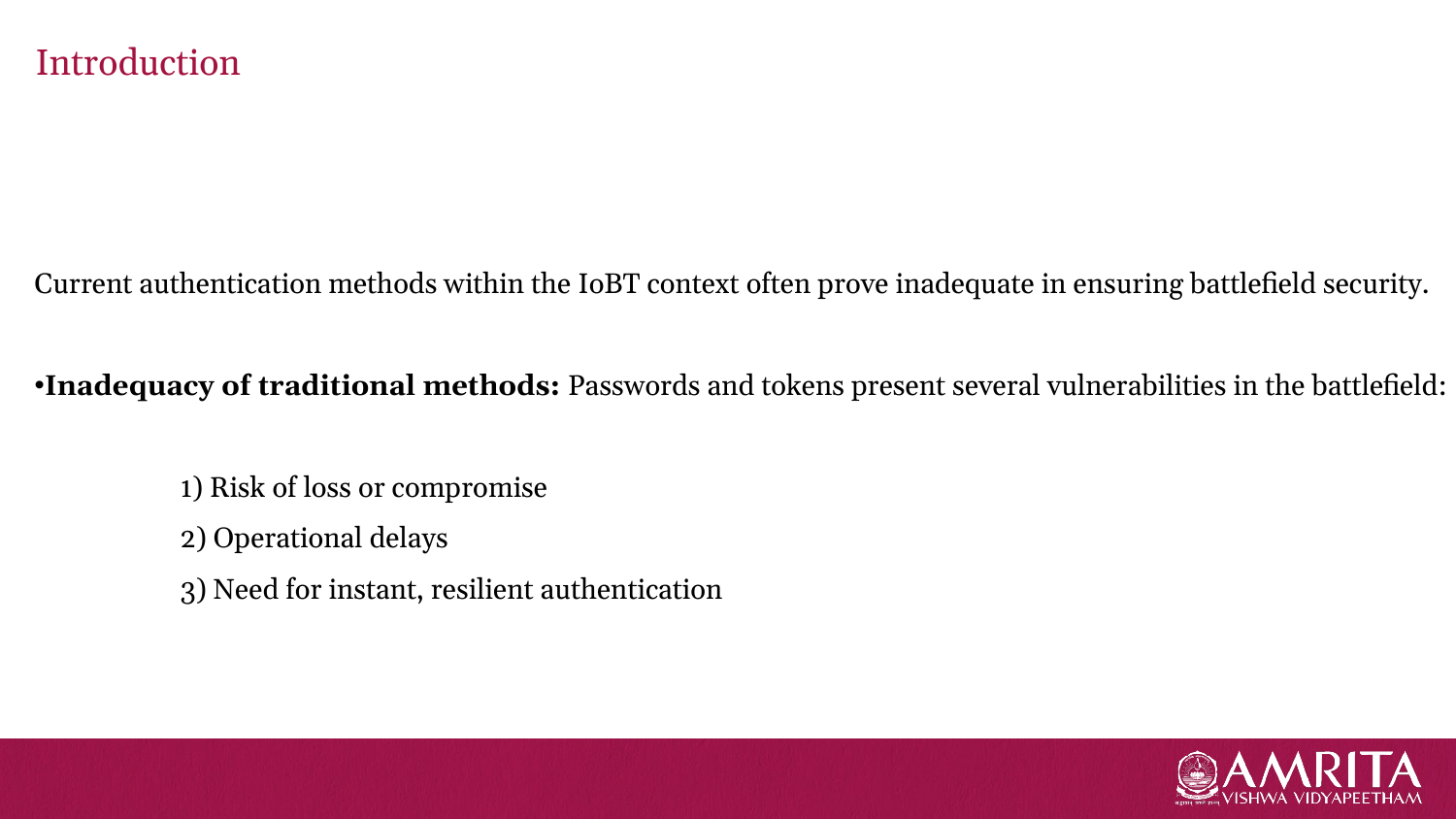

# Introduction
Current authentication methods within the IoBT context often prove inadequate in ensuring battlefield security.

Inadequacy of traditional methods: Passwords and tokens present several vulnerabilities in the battlefield:

	1) Risk of loss or compromise
	2) Operational delays
	3) Need for instant, resilient authentication